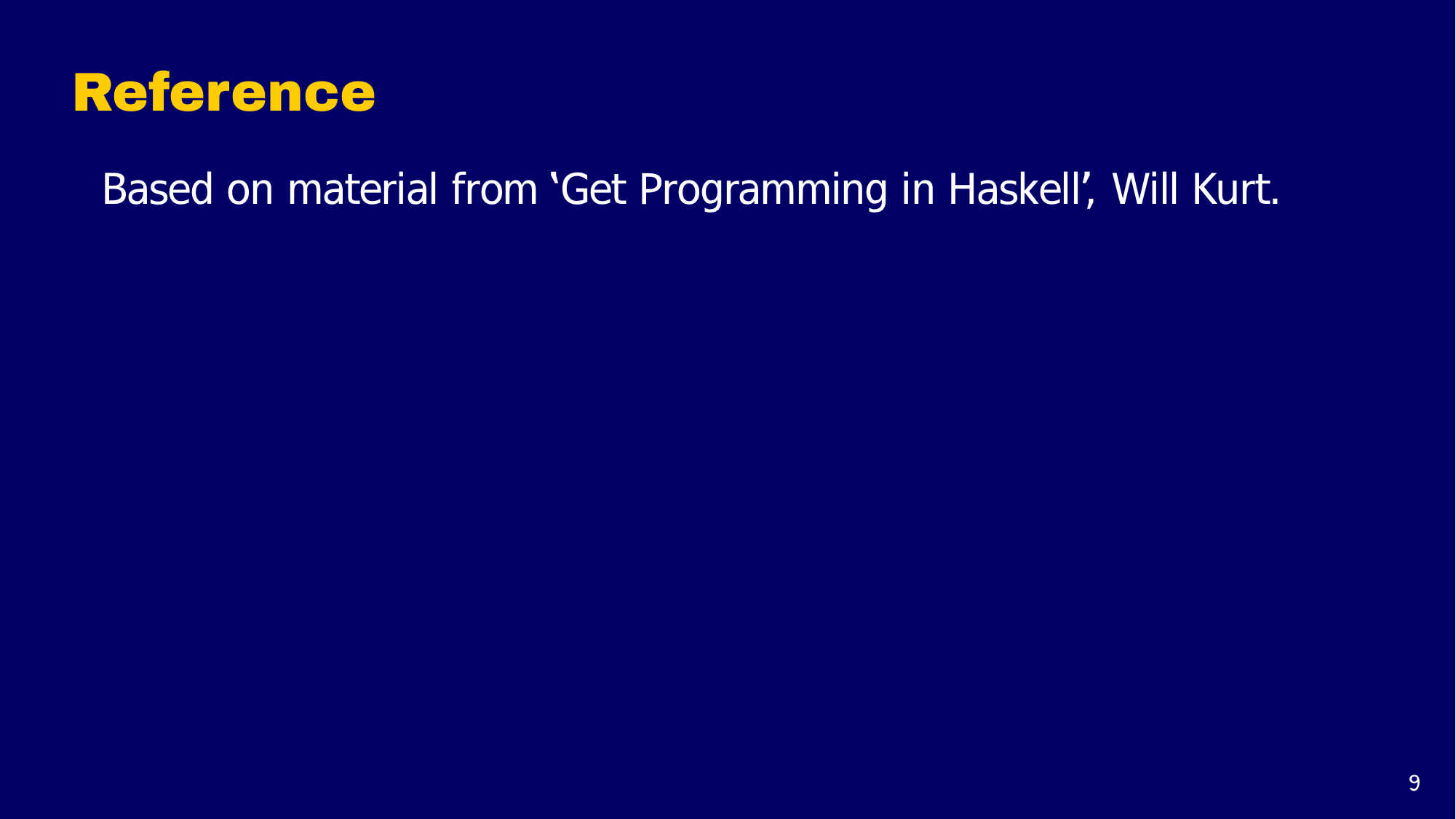

# Reference
Based on material from ‘Get Programming in Haskell’, Will Kurt.
9